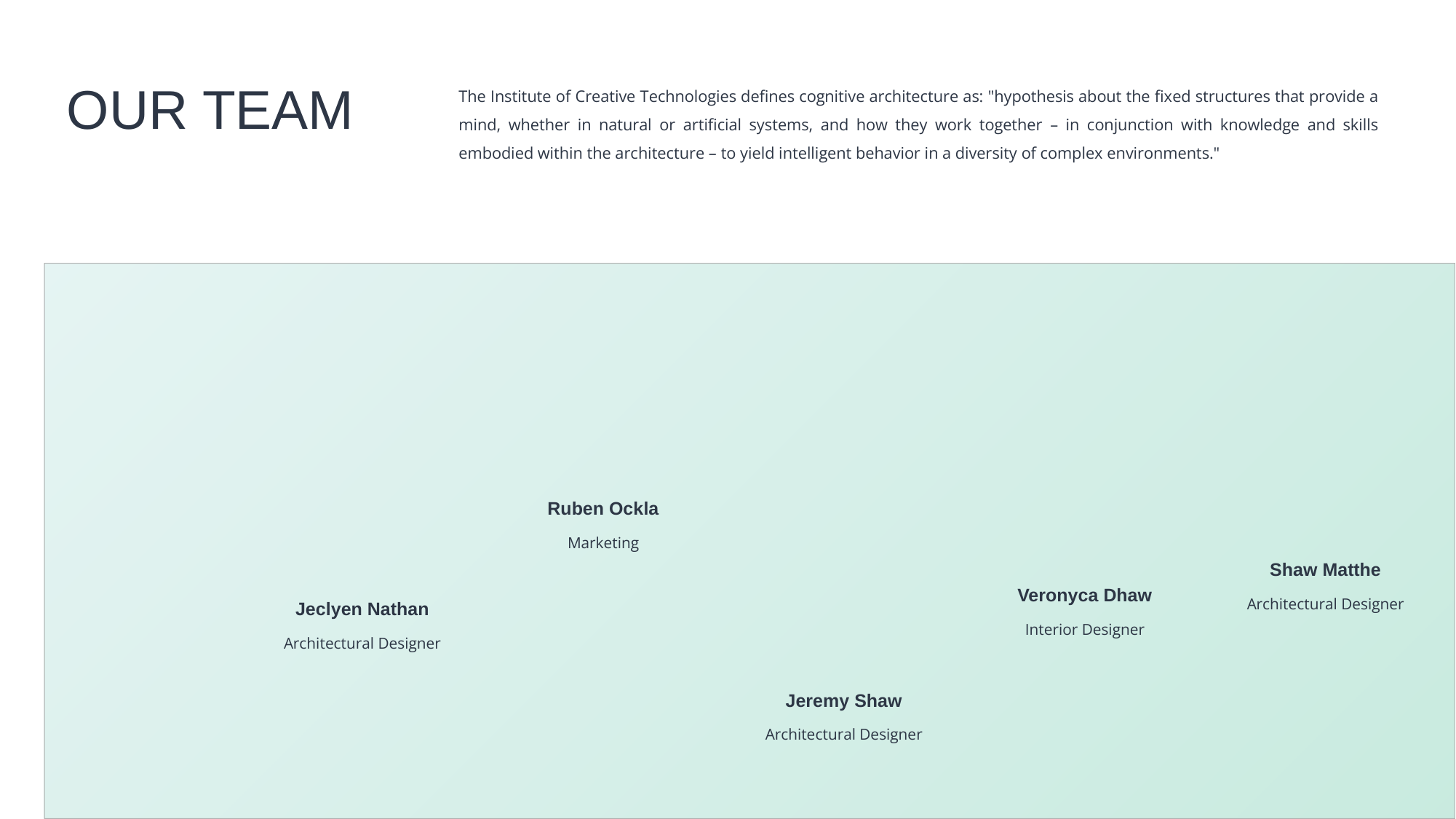

OUR TEAM
The Institute of Creative Technologies defines cognitive architecture as: "hypothesis about the fixed structures that provide a mind, whether in natural or artificial systems, and how they work together – in conjunction with knowledge and skills embodied within the architecture – to yield intelligent behavior in a diversity of complex environments."

Ruben Ockla
Marketing
Shaw Matthe
Veronyca Dhaw
Architectural Designer
Jeclyen Nathan
Interior Designer
Architectural Designer
Jeremy Shaw
Architectural Designer